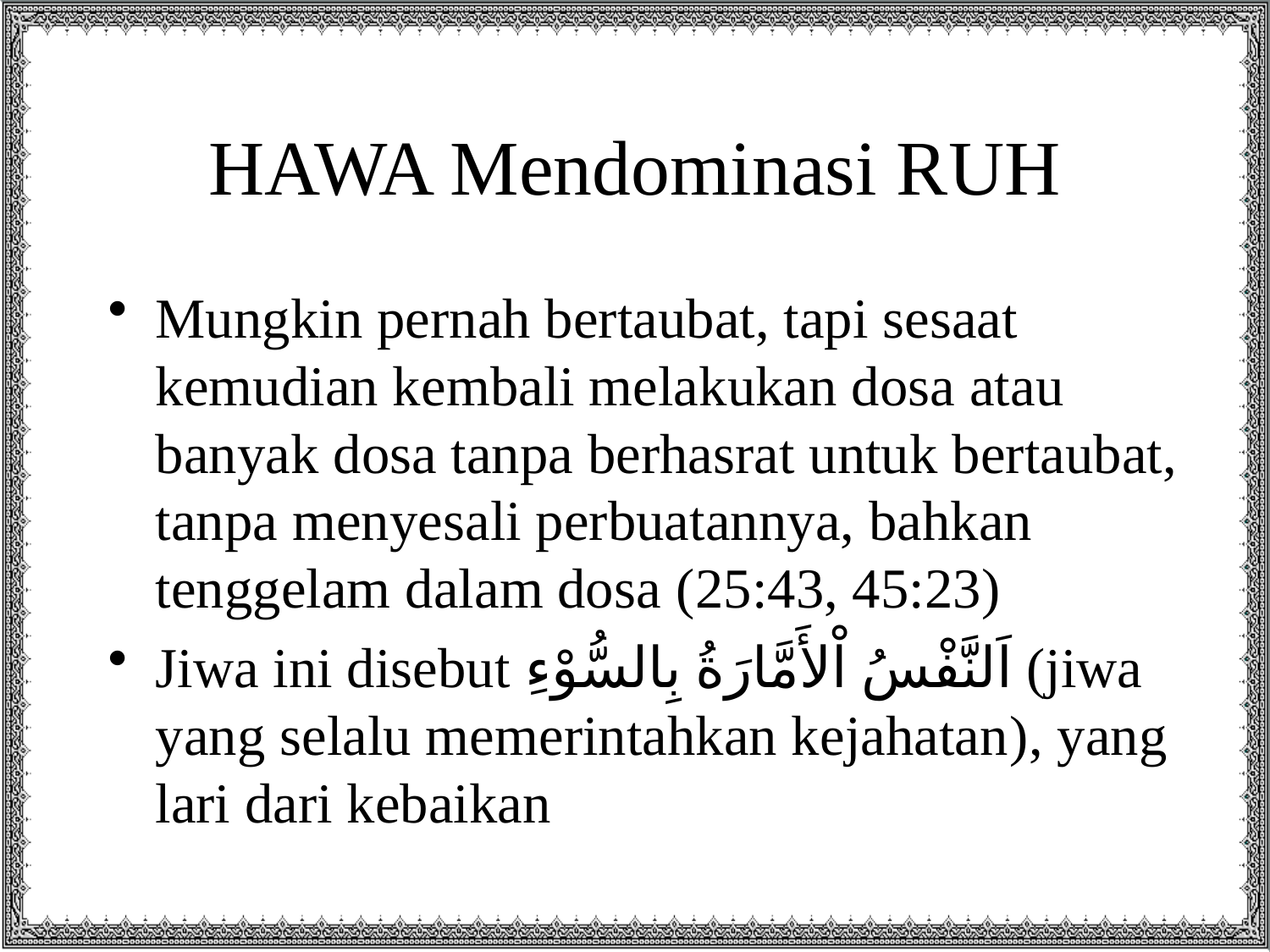

# HAWA Mendominasi RUH
Mungkin pernah bertaubat, tapi sesaat kemudian kembali melakukan dosa atau banyak dosa tanpa berhasrat untuk bertaubat, tanpa menyesali perbuatannya, bahkan tenggelam dalam dosa (25:43, 45:23)
Jiwa ini disebut اَلنَّفْسُ اْلأَمَّارَةُ بِالسُّوْءِ (jiwa yang selalu memerintahkan kejahatan), yang lari dari kebaikan